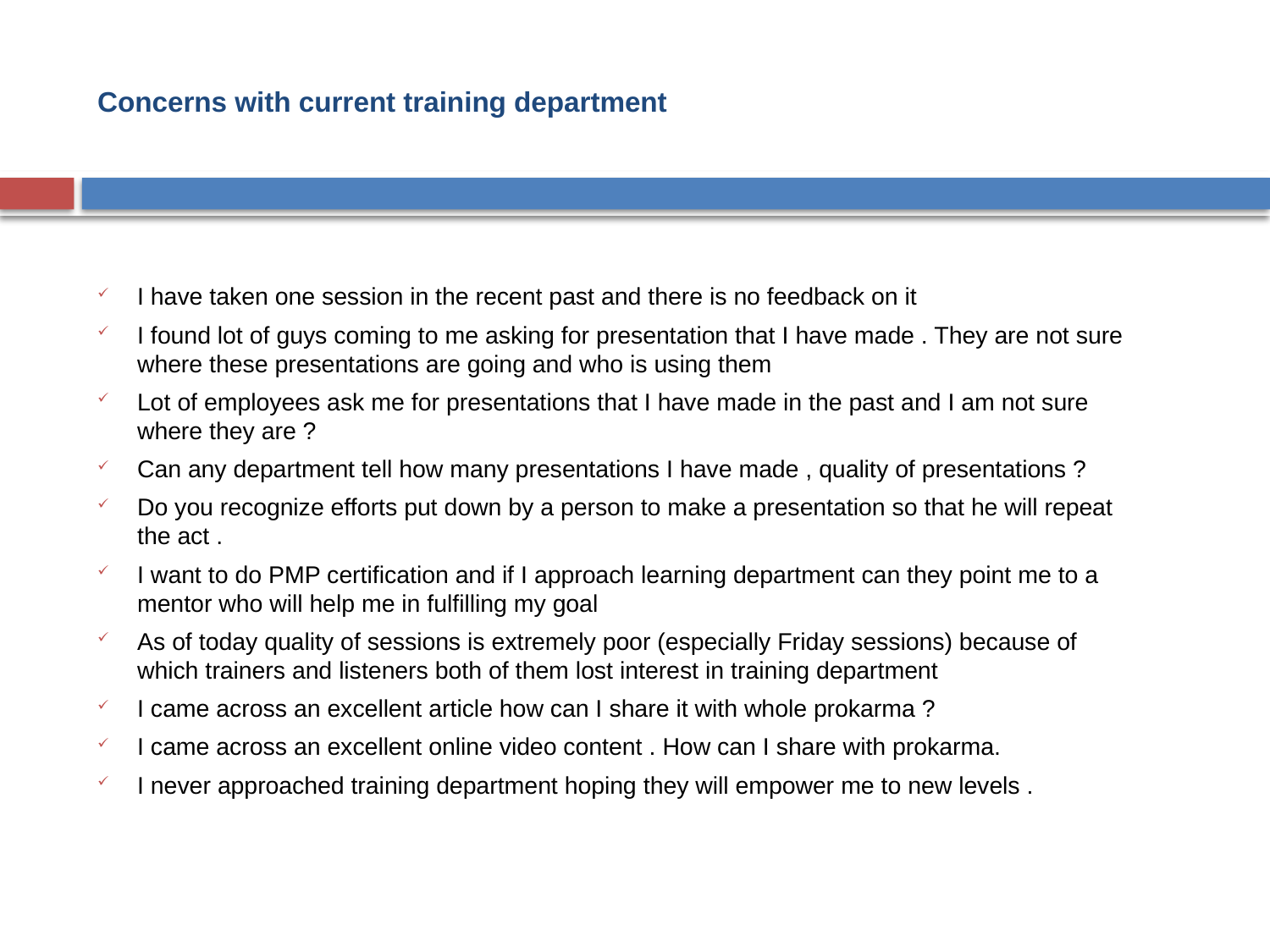

# Concerns with current training department
I have taken one session in the recent past and there is no feedback on it
I found lot of guys coming to me asking for presentation that I have made . They are not sure where these presentations are going and who is using them
Lot of employees ask me for presentations that I have made in the past and I am not sure where they are ?
Can any department tell how many presentations I have made , quality of presentations ?
Do you recognize efforts put down by a person to make a presentation so that he will repeat the act .
I want to do PMP certification and if I approach learning department can they point me to a mentor who will help me in fulfilling my goal
As of today quality of sessions is extremely poor (especially Friday sessions) because of which trainers and listeners both of them lost interest in training department
I came across an excellent article how can I share it with whole prokarma ?
I came across an excellent online video content . How can I share with prokarma.
I never approached training department hoping they will empower me to new levels .